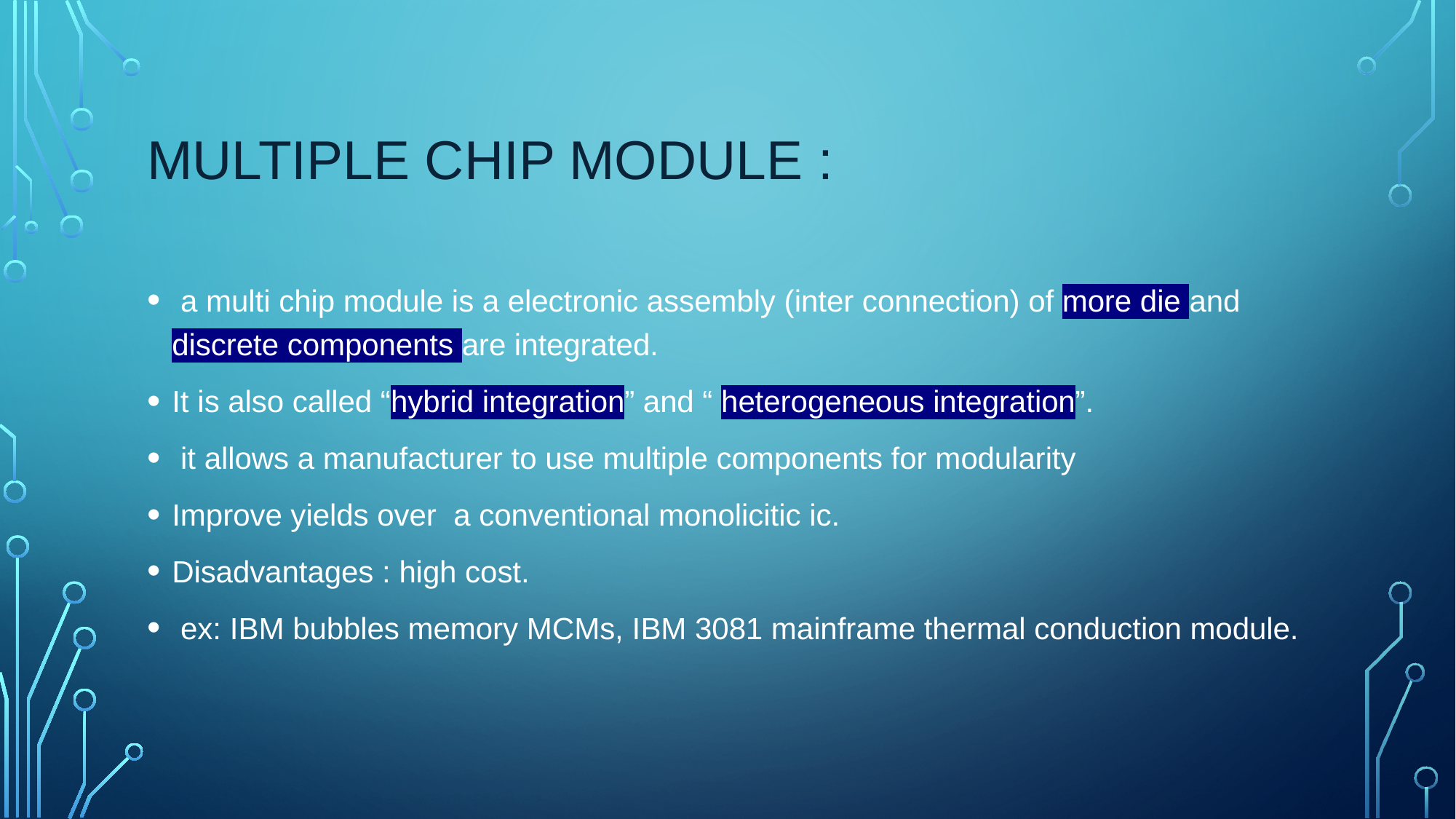

# Multiple chip module :
 a multi chip module is a electronic assembly (inter connection) of more die and discrete components are integrated.
It is also called “hybrid integration” and “ heterogeneous integration”.
 it allows a manufacturer to use multiple components for modularity
Improve yields over  a conventional monolicitic ic.
Disadvantages : high cost.
 ex: IBM bubbles memory MCMs, IBM 3081 mainframe thermal conduction module.